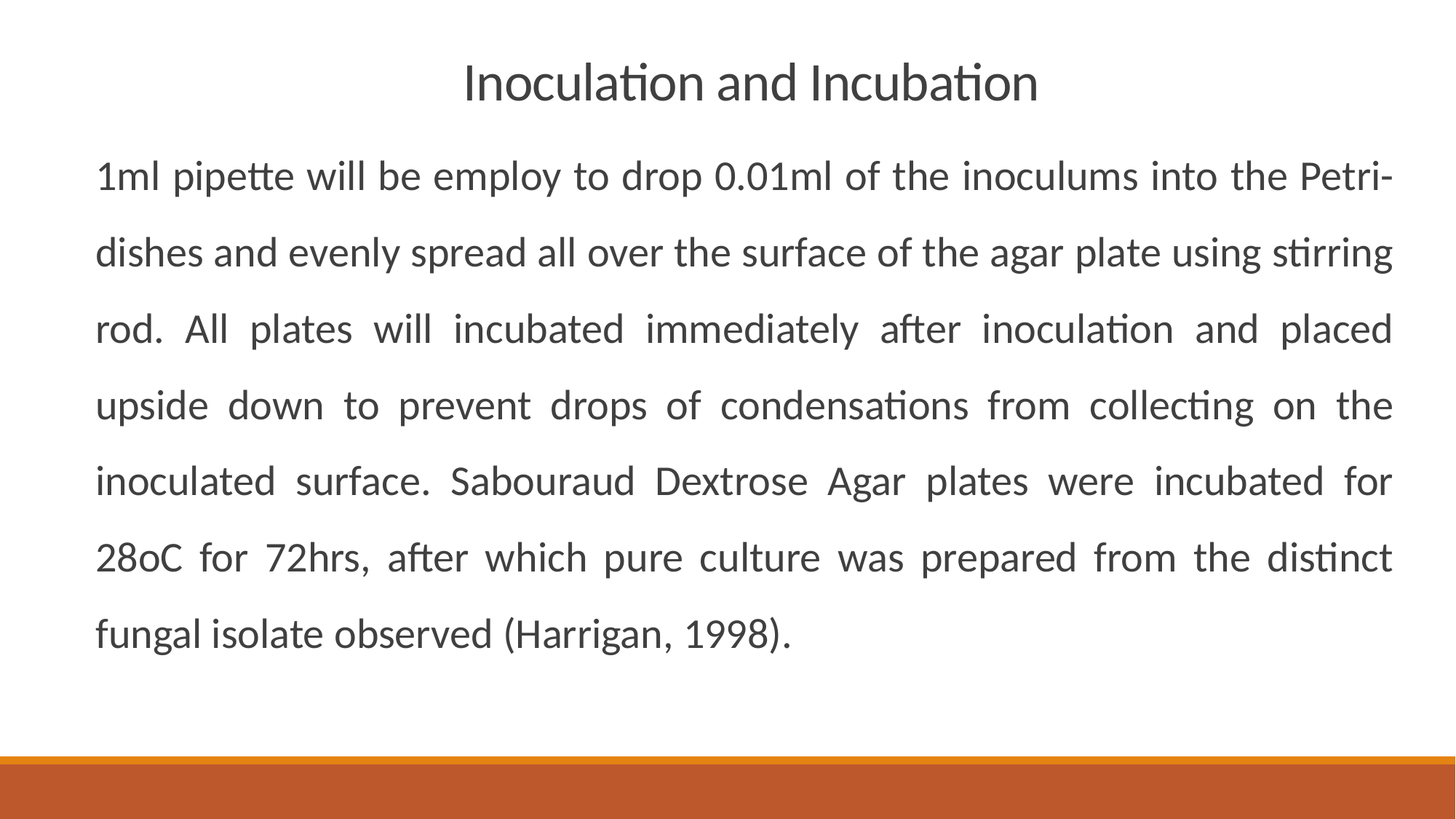

# Inoculation and Incubation
1ml pipette will be employ to drop 0.01ml of the inoculums into the Petri-dishes and evenly spread all over the surface of the agar plate using stirring rod. All plates will incubated immediately after inoculation and placed upside down to prevent drops of condensations from collecting on the inoculated surface. Sabouraud Dextrose Agar plates were incubated for 28oC for 72hrs, after which pure culture was prepared from the distinct fungal isolate observed (Harrigan, 1998).